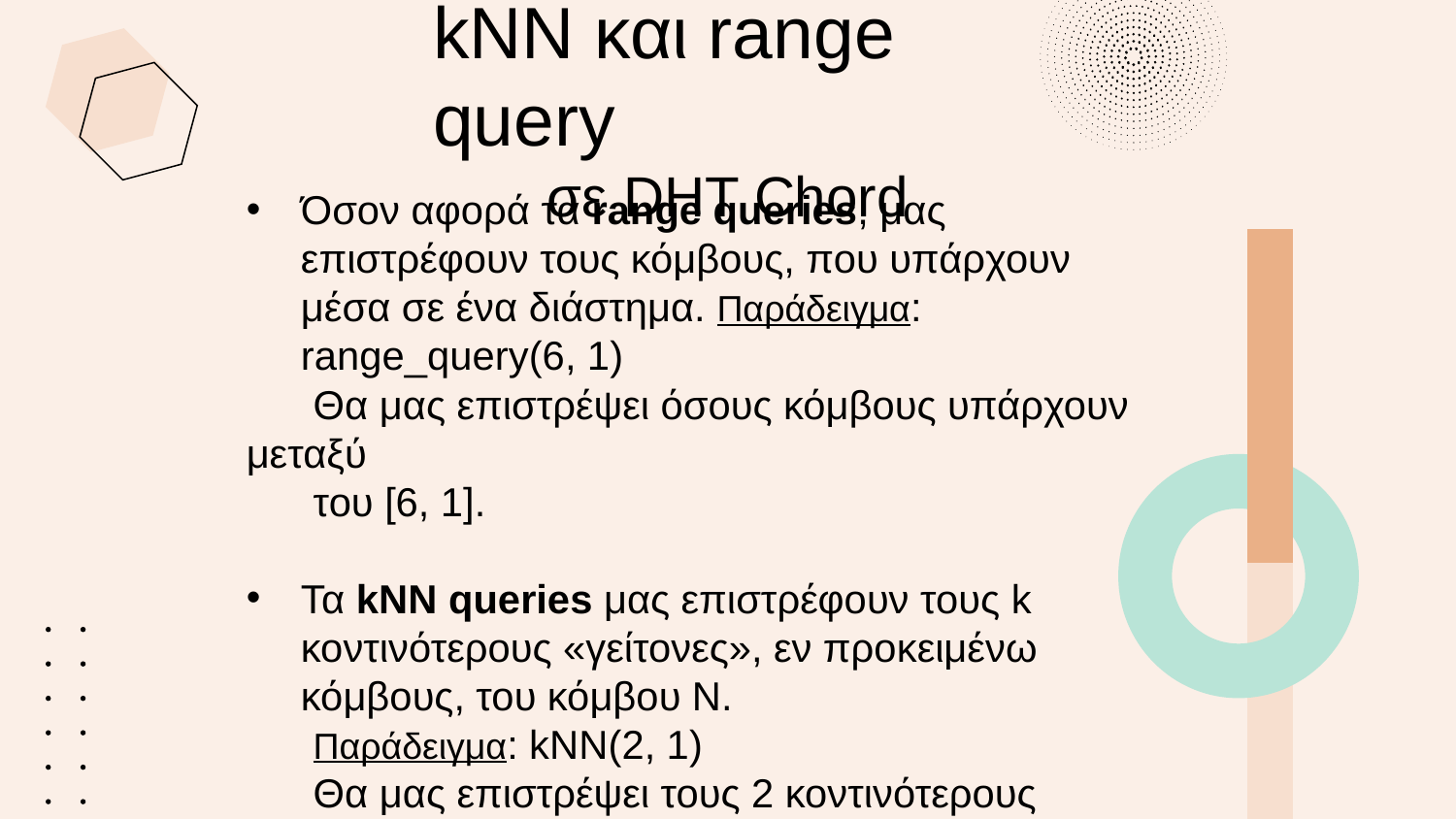

kNN και range query
σε DHT Chord
Όσον αφορά τα range queries, μας επιστρέφουν τους κόμβους, που υπάρχουν μέσα σε ένα διάστημα. Παράδειγμα:  range_query(6, 1)
      Θα μας επιστρέψει όσους κόμβους υπάρχουν μεταξύ
      του [6, 1].

Τα kNN queries μας επιστρέφουν τους k κοντινότερους «γείτονες», εν προκειμένω κόμβους, του κόμβου Ν.
      Παράδειγμα: kNN(2, 1)
      Θα μας επιστρέψει τους 2 κοντινότερους κόμβους
      του κόμβου με id = 1.